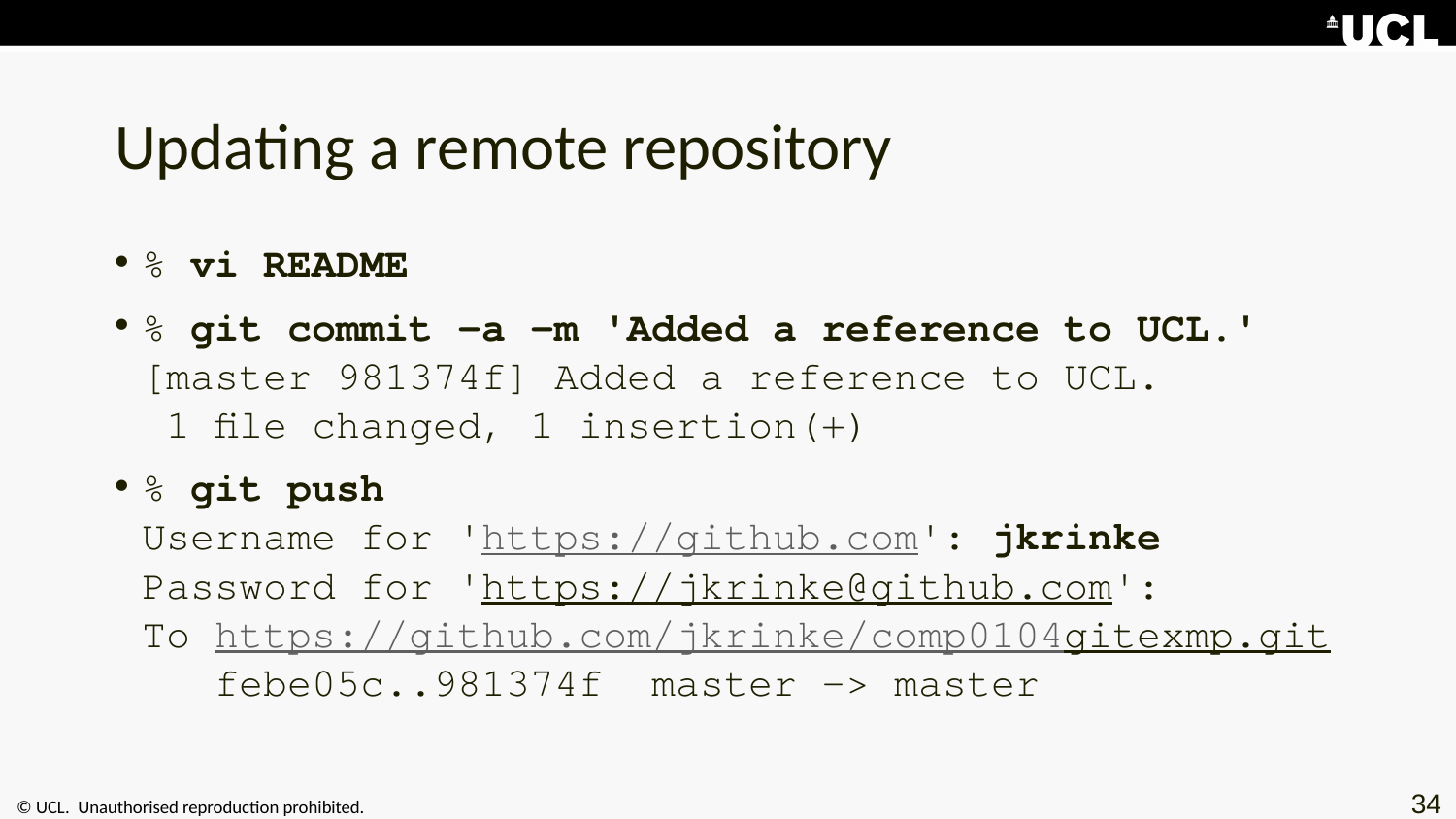

# Updating a remote repository
% vi README
% git commit -a -m 'Added a reference to UCL.'
[master 981374f] Added a reference to UCL.
 1 file changed, 1 insertion(+)
% git push
Username for 'https://github.com': jkrinke
Password for 'https://jkrinke@github.com':
To https://github.com/jkrinke/comp0104gitexmp.git
   febe05c..981374f  master -> master
34